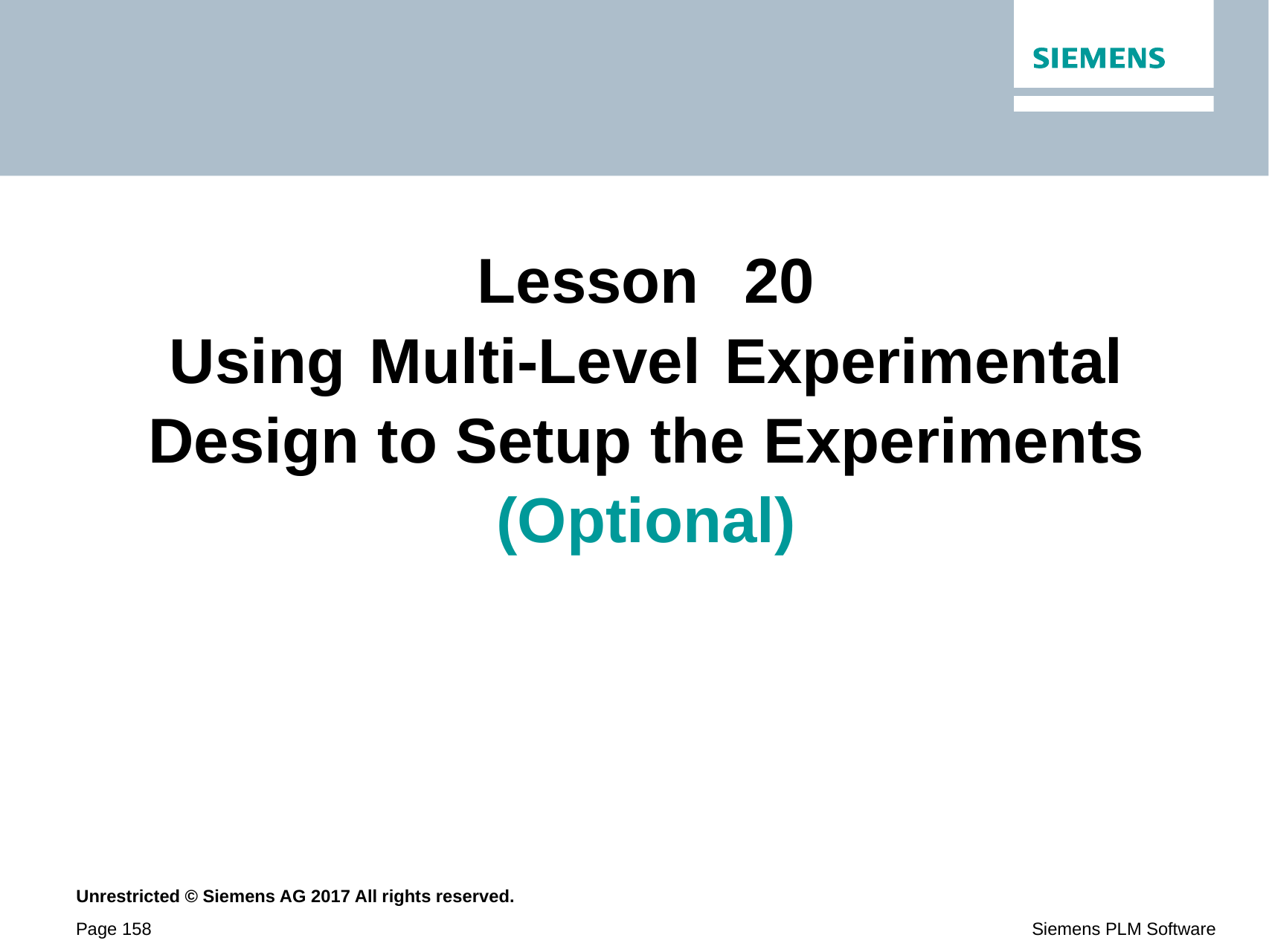

Lesson	20
Using Multi-Level Experimental Design to Setup the Experiments
(Optional)